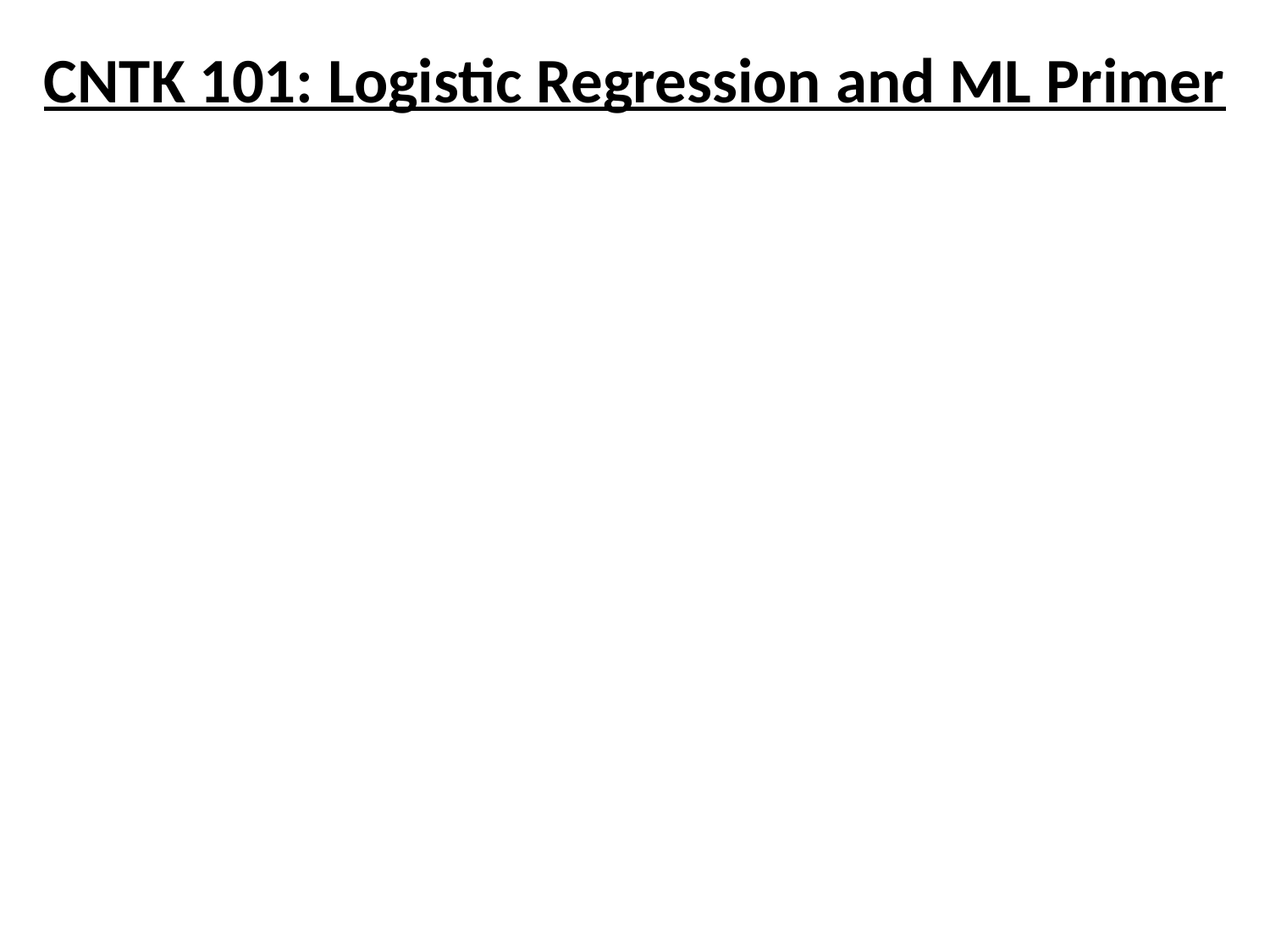

# CNTK 101: Logistic Regression and ML Primer